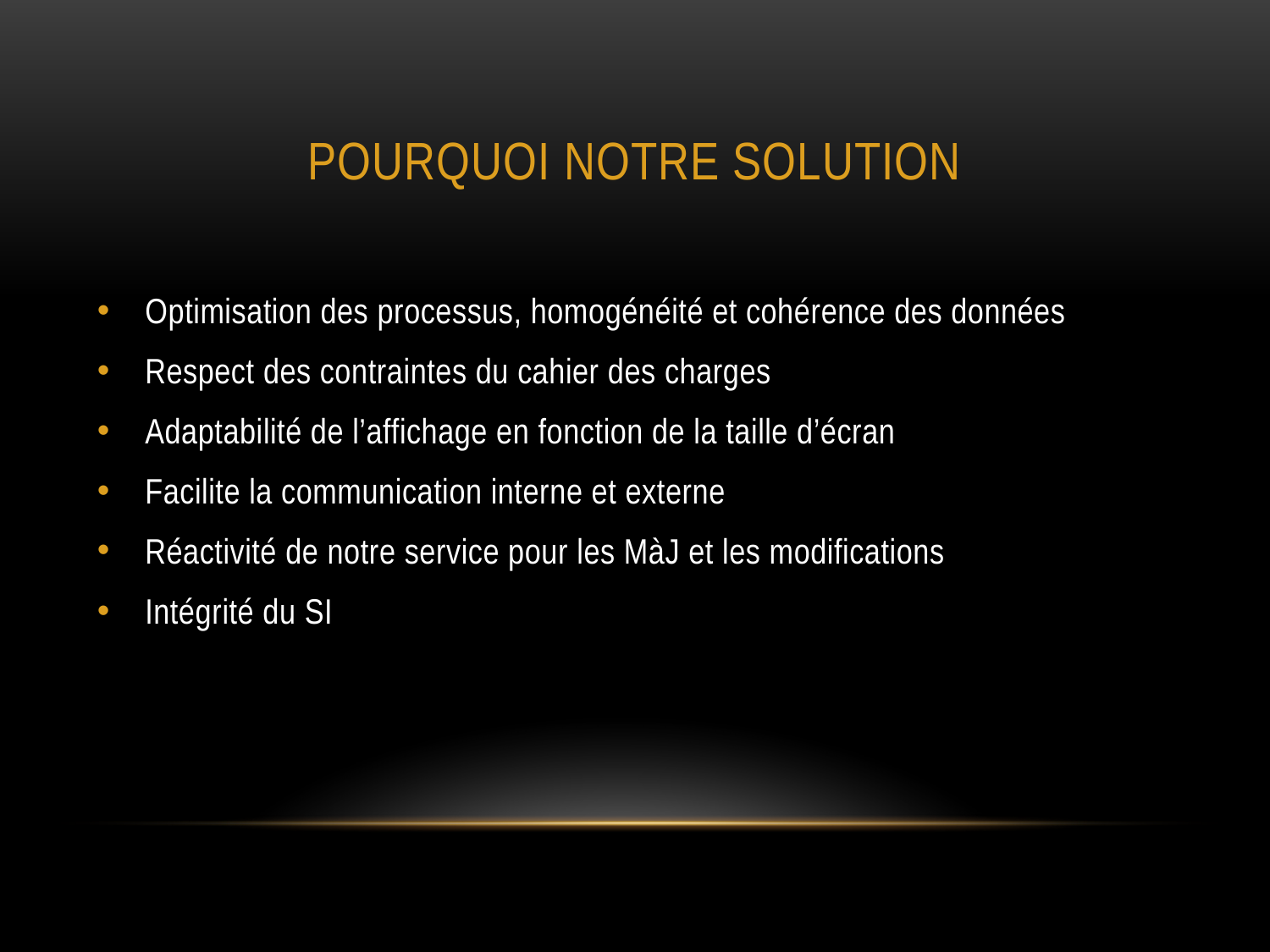

# Pourquoi notre solution

Optimisation des processus, homogénéité et cohérence des données
Respect des contraintes du cahier des charges
Adaptabilité de l’affichage en fonction de la taille d’écran
Facilite la communication interne et externe
Réactivité de notre service pour les MàJ et les modifications
Intégrité du SI